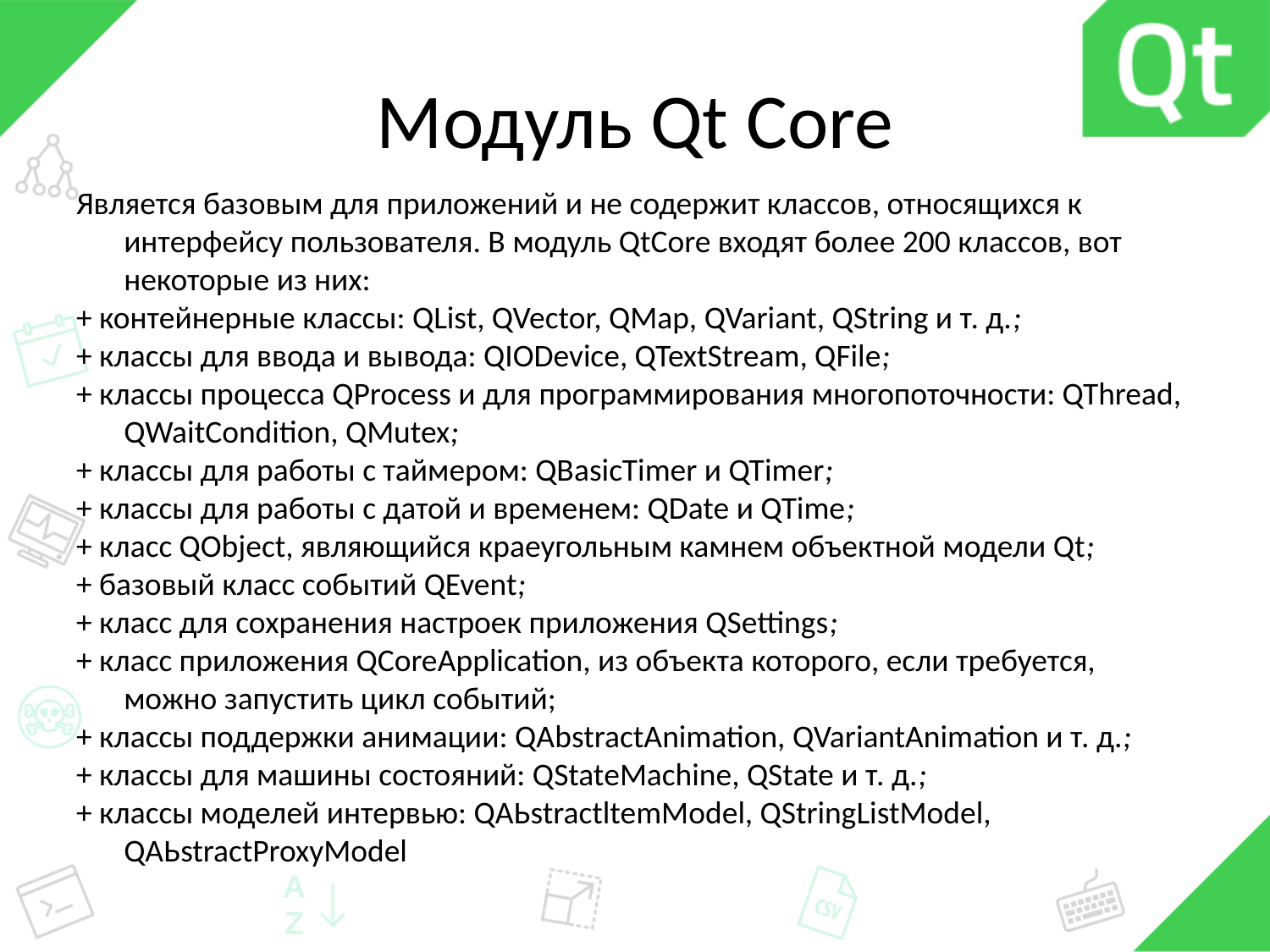

# Модуль Qt Core
Является базовым для приложений и не содержит классов, относящихся к интерфейсу пользователя. В модуль QtCore входят более 200 классов, вот некоторые из них:
+ контейнерные классы: QList, QVector, QMap, QVariant, QString и т. д.;
+ классы для ввода и вывода: QIODevice, QTextStream, QFile;
+ классы процесса QProcess и для программирования многопоточности: QThread, QWaitCondition, QMutex;
+ классы для работы с таймером: QBasicTimer и QTimer;
+ классы для работы с датой и временем: QDate и QTime;
+ класс QObject, являющийся краеугольным камнем объектной модели Qt;
+ базовый класс событий QEvent;
+ класс для сохранения настроек приложения QSettings;
+ класс приложения QCoreApplication, из объекта которого, если требуется, можно запустить цикл событий;
+ классы поддержки анимации: QAbstractAnimation, QVariantAnimation и т. д.;
+ классы для машины состояний: QStateMachine, QState и т. д.;
+ классы моделей интервью: QAЬstractltemМodel, QStringListModel, QAЬstractProxyModel